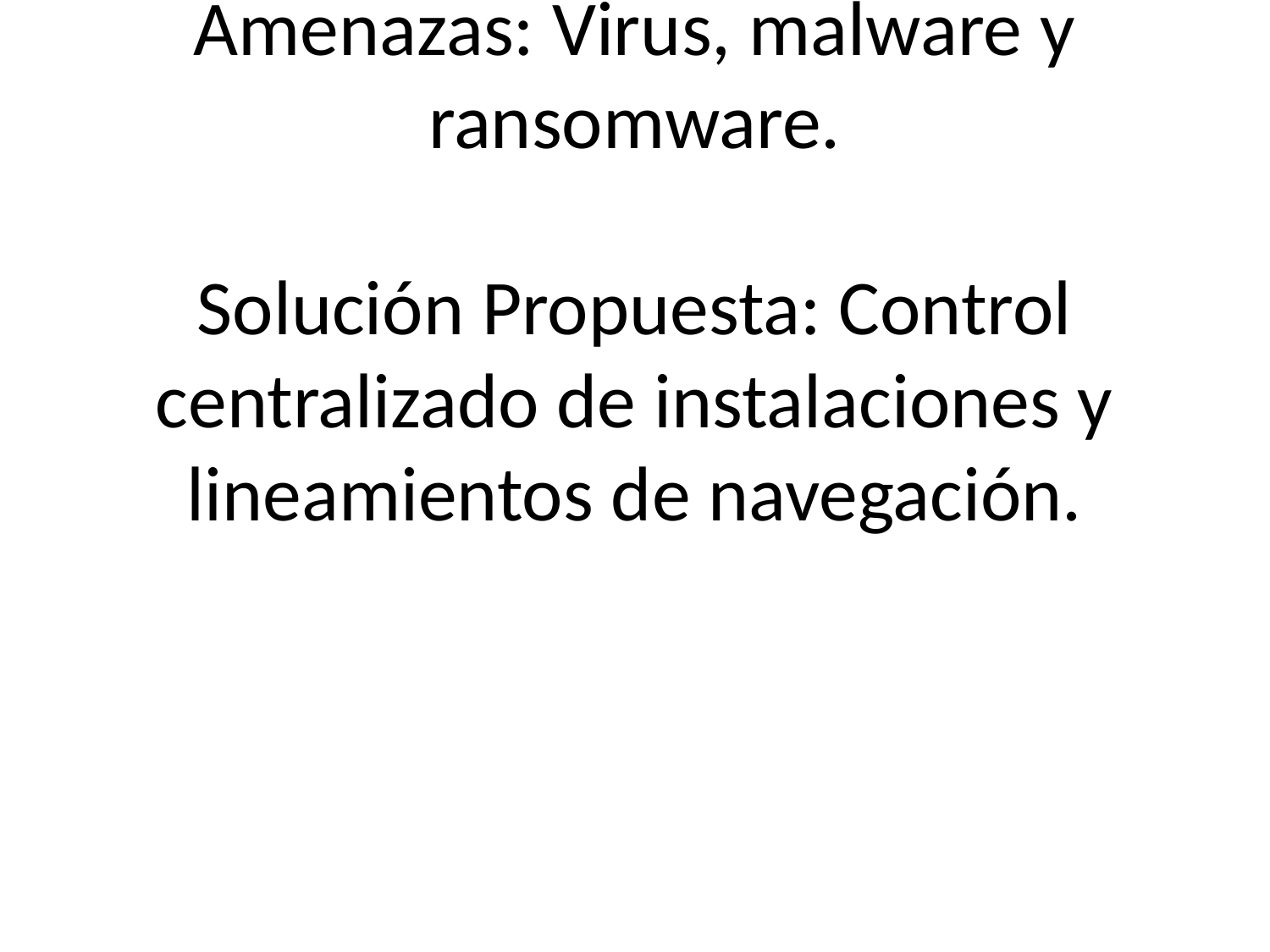

# Riesgo Actual: Multas de la DIAN por software sin licencia.

Amenazas: Virus, malware y ransomware.

Solución Propuesta: Control centralizado de instalaciones y lineamientos de navegación.